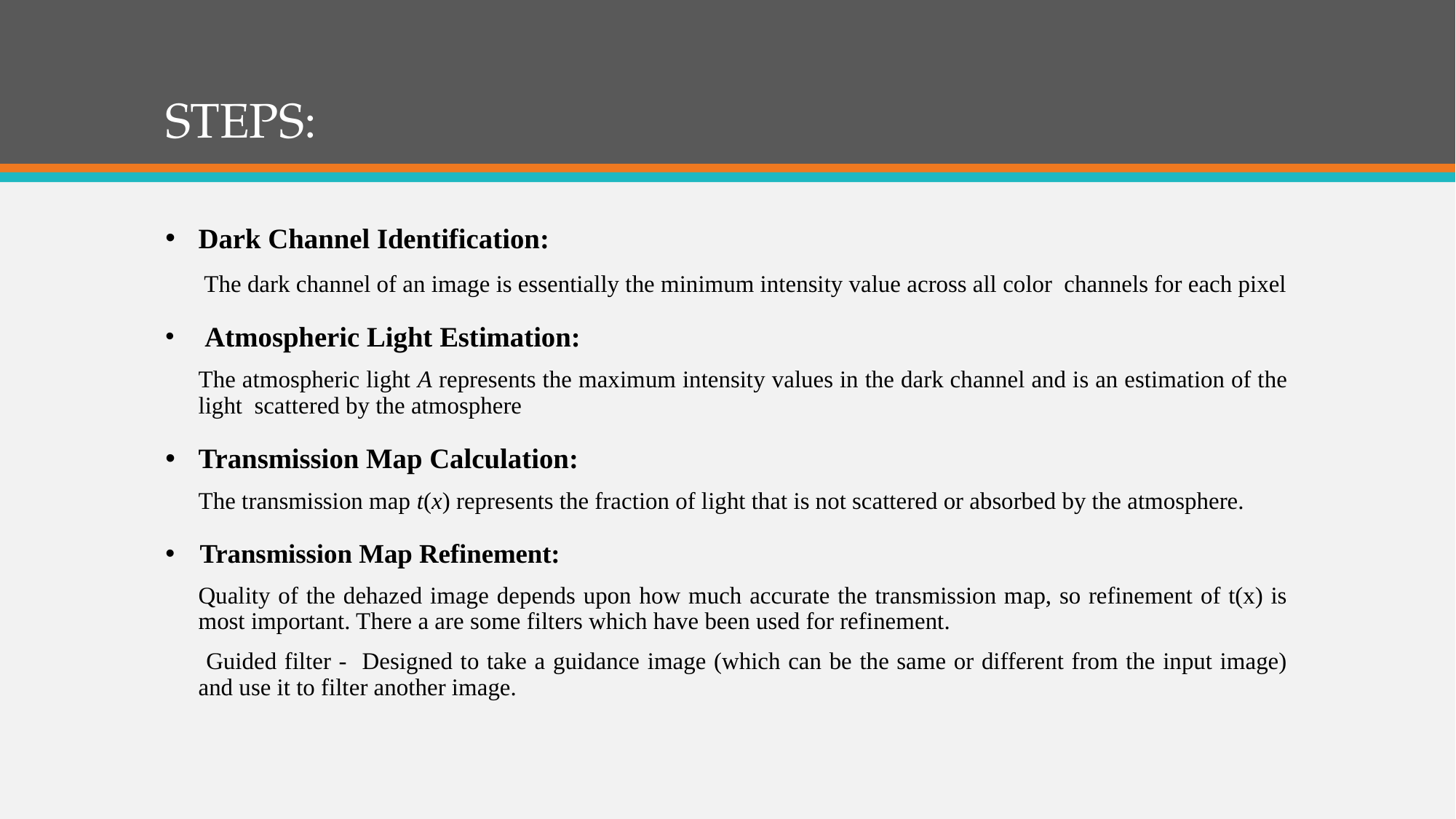

# STEPS:
Dark Channel Identification:
 The dark channel of an image is essentially the minimum intensity value across all color  channels for each pixel
 Atmospheric Light Estimation:
The atmospheric light A represents the maximum intensity values in the dark channel and is an estimation of the light  scattered by the atmosphere
Transmission Map Calculation:
The transmission map t(x) represents the fraction of light that is not scattered or absorbed by the atmosphere.
Transmission Map Refinement:
Quality of the dehazed image depends upon how much accurate the transmission map, so refinement of t(x) is most important. There a are some filters which have been used for refinement.
 Guided filter -  Designed to take a guidance image (which can be the same or different from the input image) and use it to filter another image.